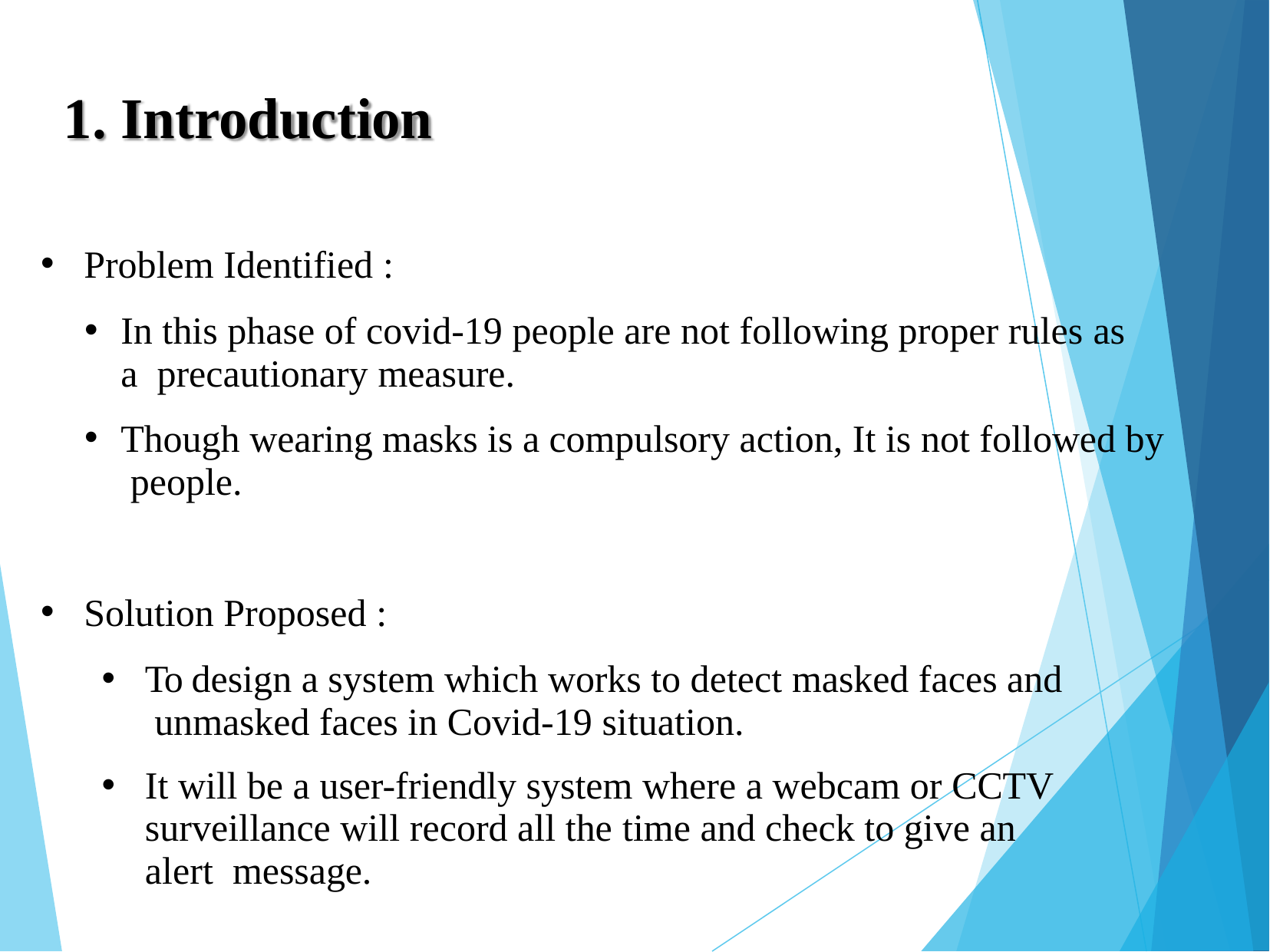

# 1. Introduction

Problem Identified :
In this phase of covid-19 people are not following proper rules as a  precautionary measure.
Though wearing masks is a compulsory action, It is not followed by  people.

Solution Proposed :
To design a system which works to detect masked faces and  unmasked faces in Covid-19 situation.
It will be a user-friendly system where a webcam or CCTV  surveillance will record all the time and check to give an alert  message.